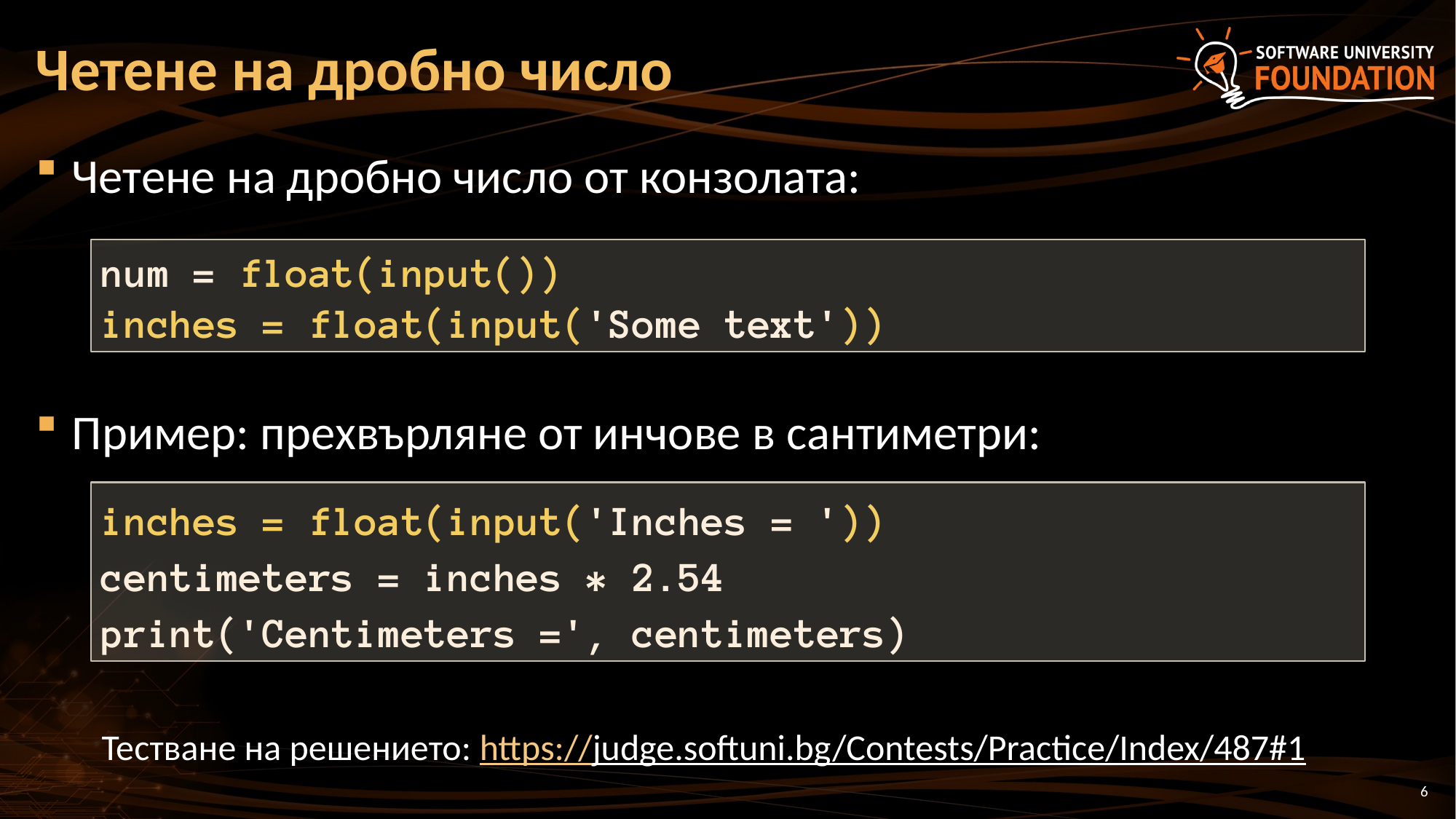

# Четене на дробно число
Четене на дробно число от конзолата:

Пример: прехвърляне от инчове в сантиметри:
num = float(input())
inches = float(input('Some text'))
inches = float(input('Inches = '))
centimeters = inches * 2.54
print('Centimeters =', centimeters)
Тестване на решението: https://judge.softuni.bg/Contests/Practice/Index/487#1
6